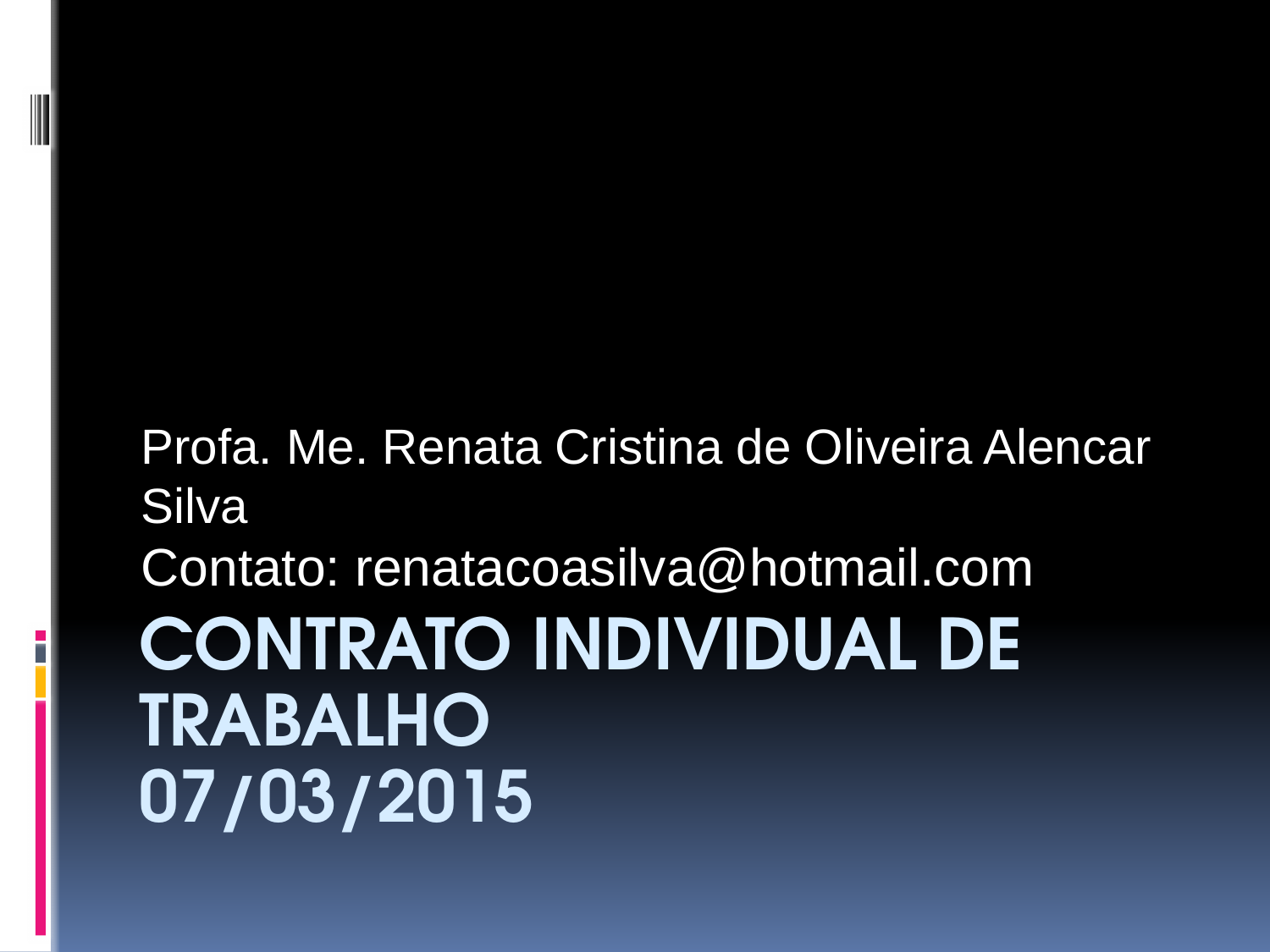

Profa. Me. Renata Cristina de Oliveira Alencar Silva
Contato: renatacoasilva@hotmail.com
# Contrato individual de trabalho 07/03/2015